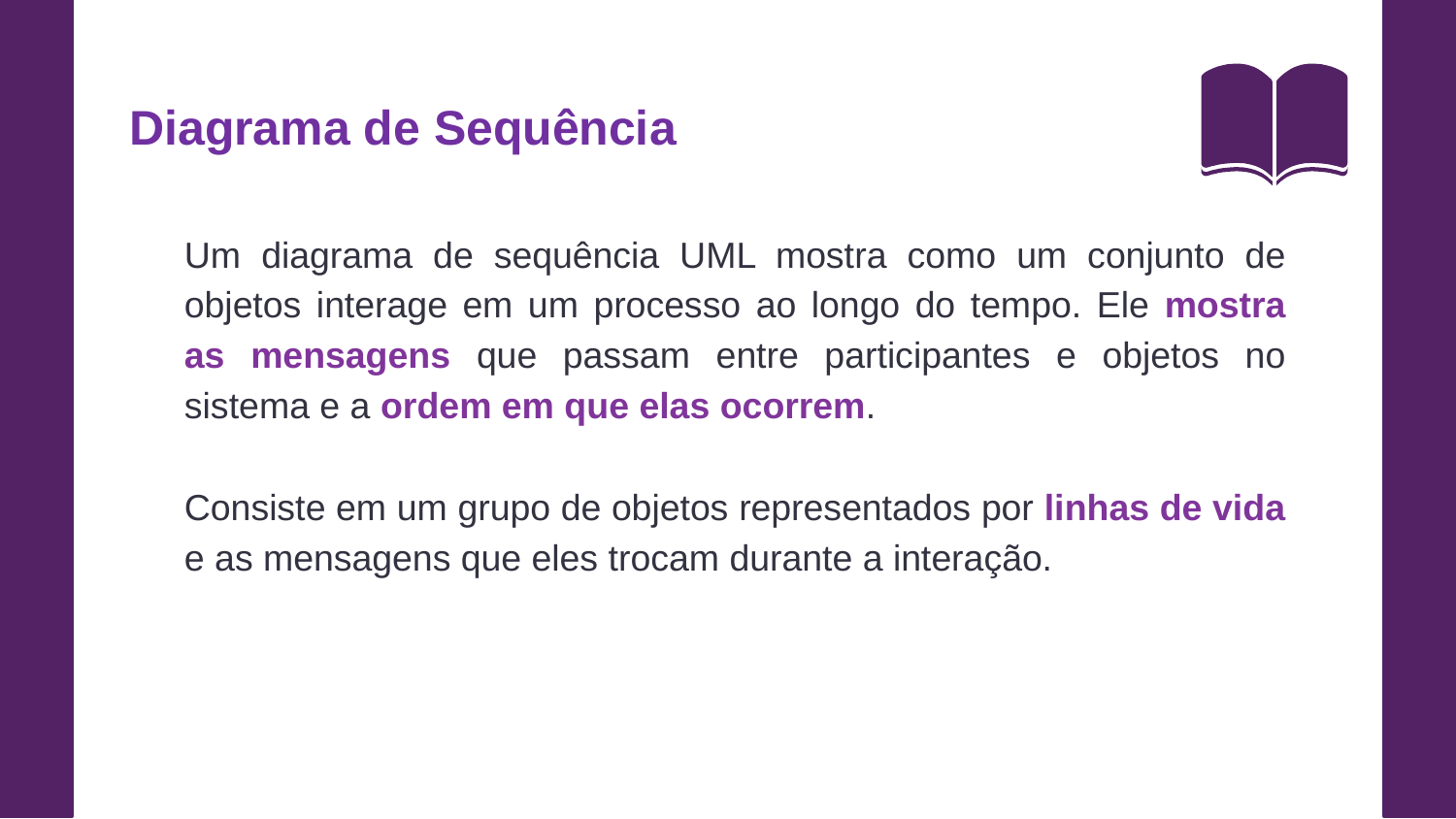

Diagrama de Sequência
Um diagrama de sequência UML mostra como um conjunto de objetos interage em um processo ao longo do tempo. Ele mostra as mensagens que passam entre participantes e objetos no sistema e a ordem em que elas ocorrem.

Consiste em um grupo de objetos representados por linhas de vida e as mensagens que eles trocam durante a interação.